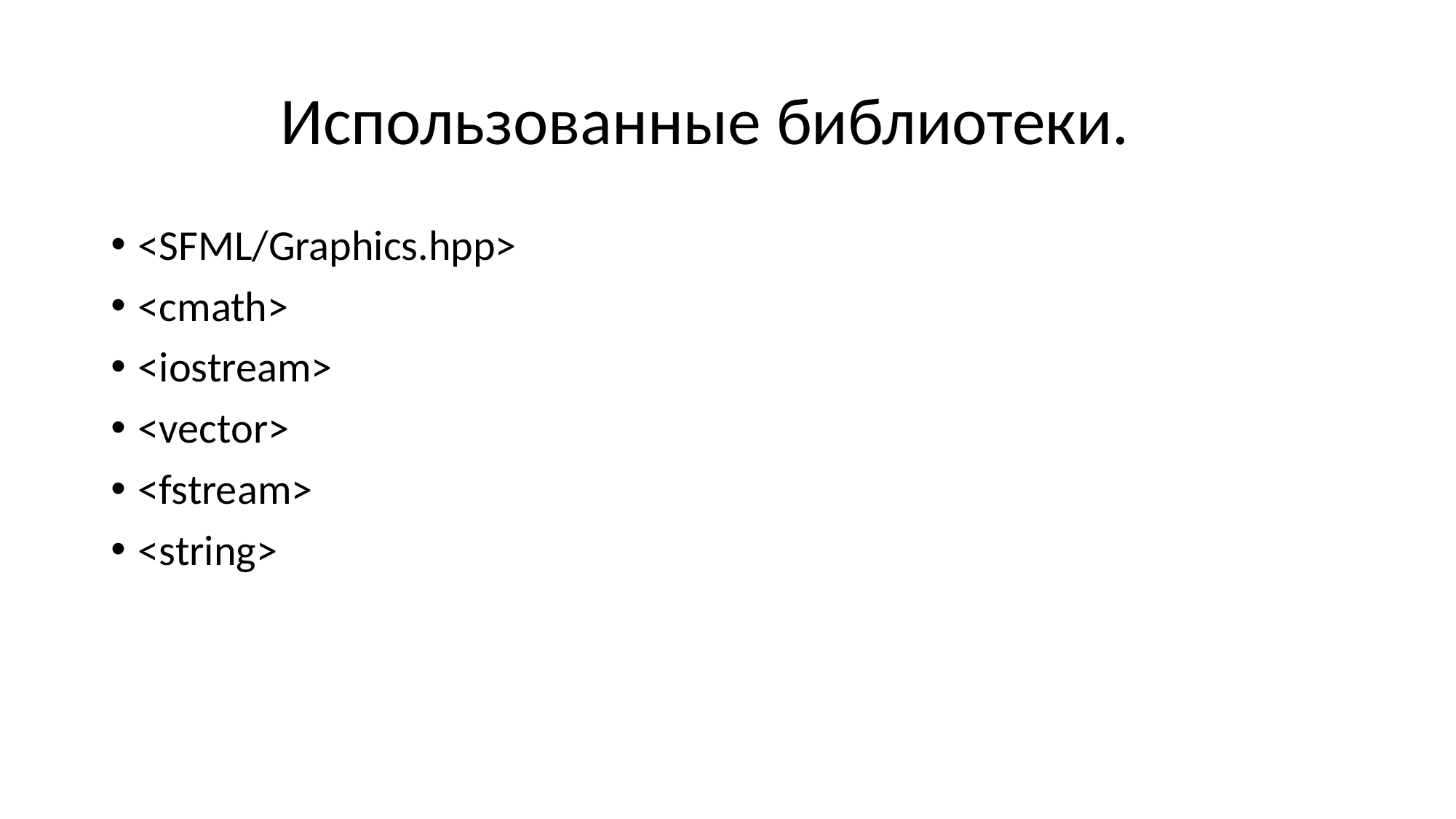

# Использованные библиотеки.
<SFML/Graphics.hpp>
<cmath>
<iostream>
<vector>
<fstream>
<string>